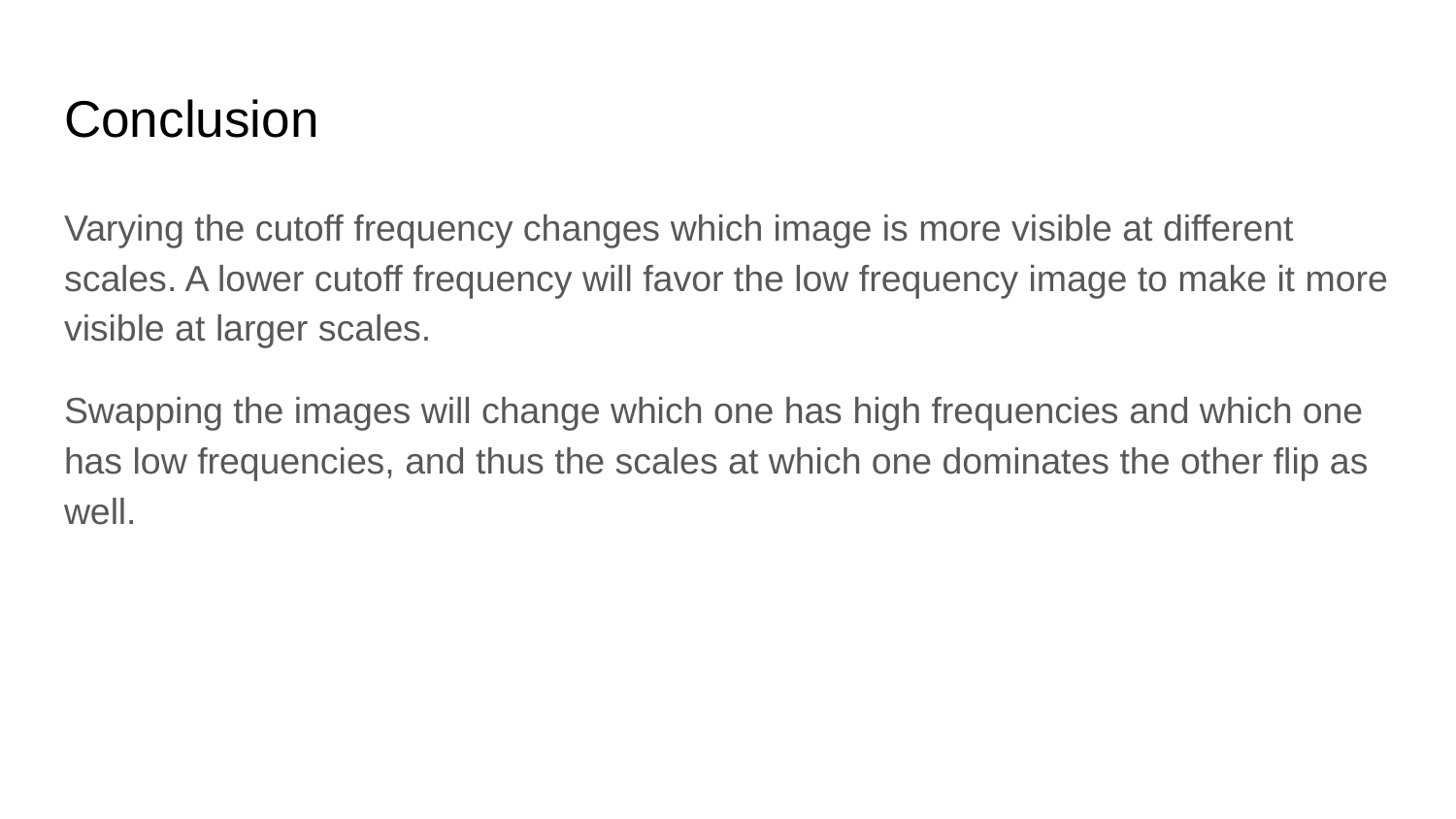

# Conclusion
Varying the cutoff frequency changes which image is more visible at different scales. A lower cutoff frequency will favor the low frequency image to make it more visible at larger scales.
Swapping the images will change which one has high frequencies and which one has low frequencies, and thus the scales at which one dominates the other flip as well.